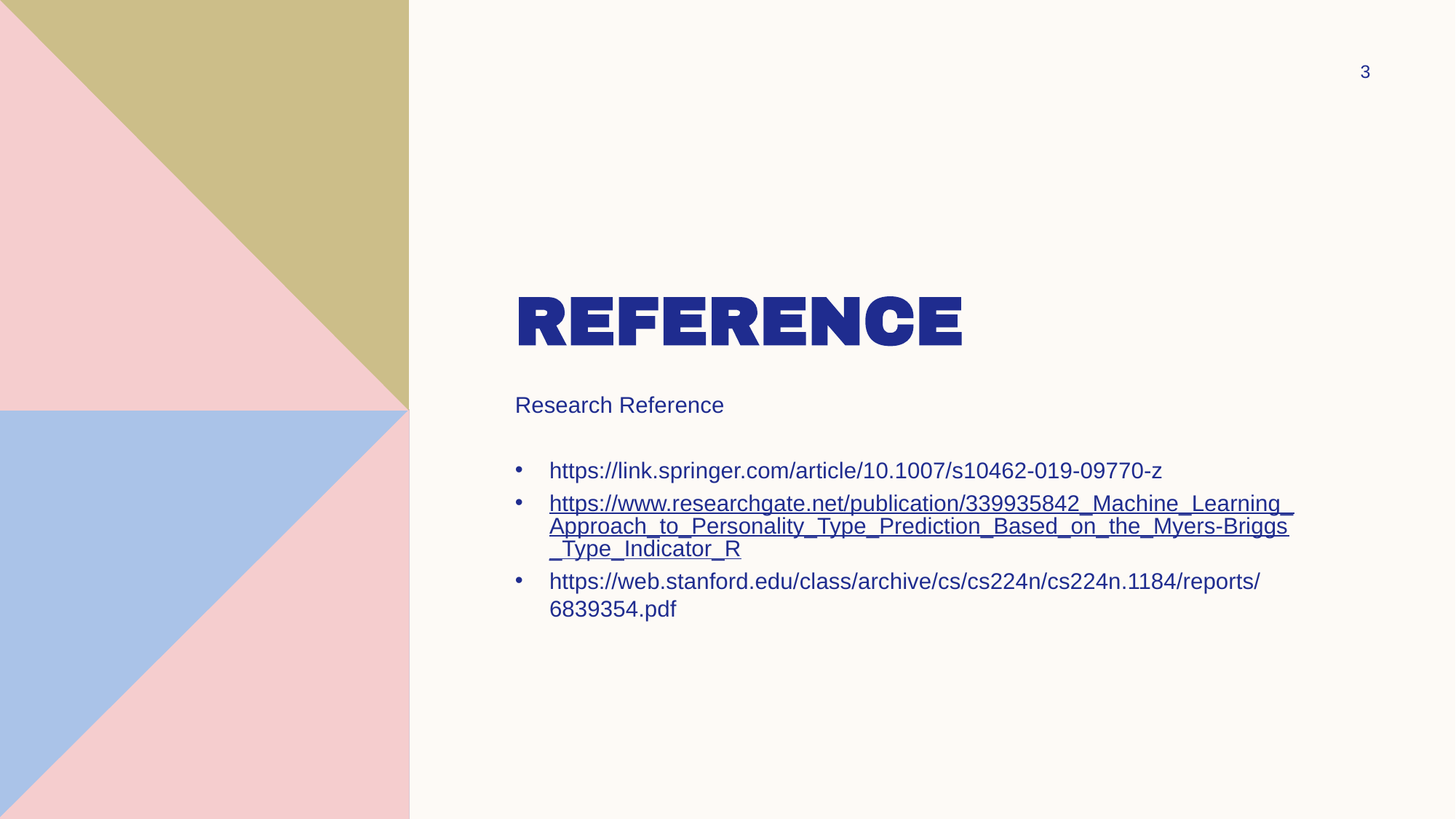

3
# Reference
Research Reference

https://link.springer.com/article/10.1007/s10462-019-09770-z
https://www.researchgate.net/publication/339935842_Machine_Learning_Approach_to_Personality_Type_Prediction_Based_on_the_Myers-Briggs_Type_Indicator_R
https://web.stanford.edu/class/archive/cs/cs224n/cs224n.1184/reports/6839354.pdf